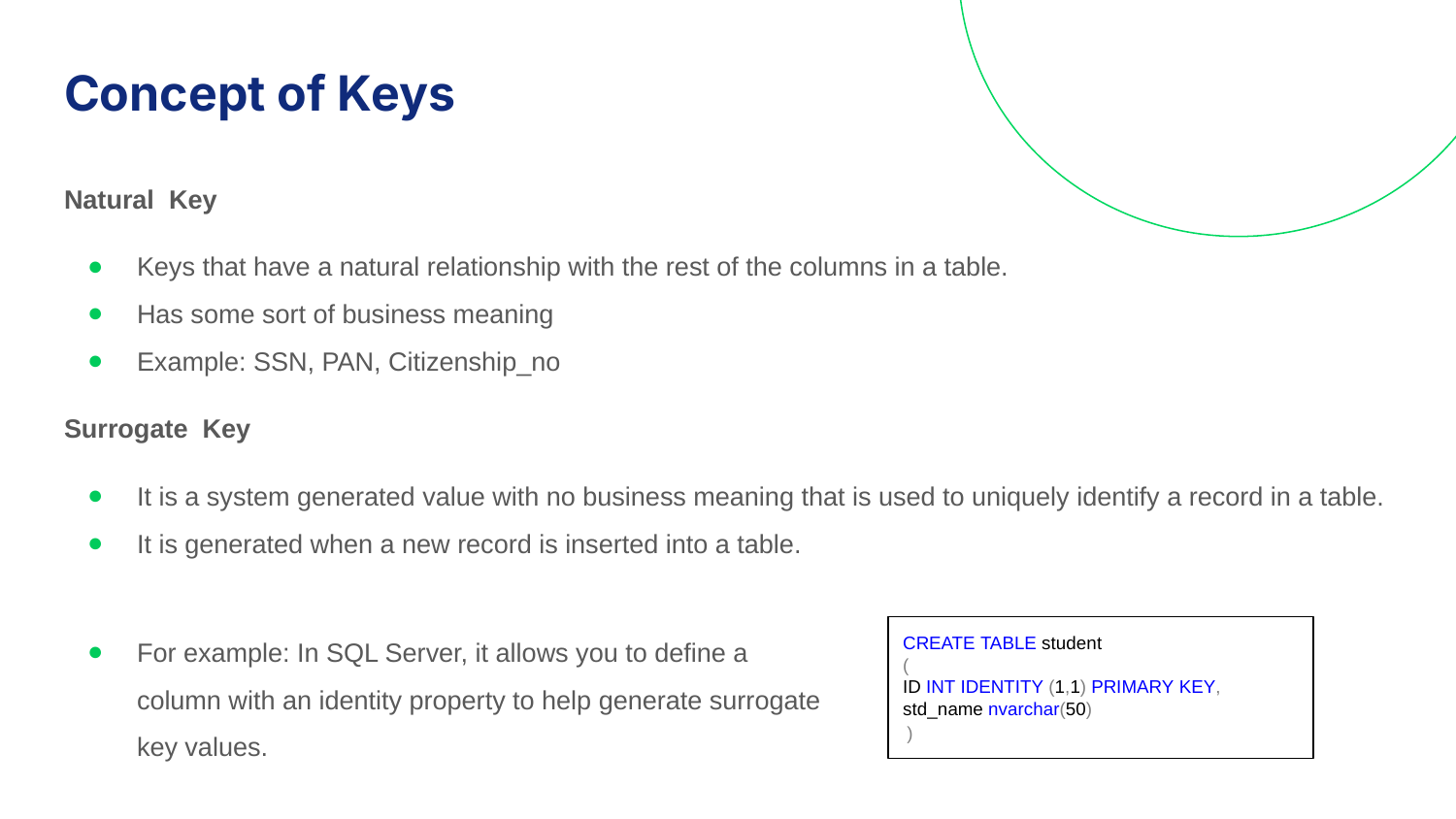

# Concept of Keys
Natural  Key
Keys that have a natural relationship with the rest of the columns in a table.
Has some sort of business meaning
Example: SSN, PAN, Citizenship_no
Surrogate  Key
It is a system generated value with no business meaning that is used to uniquely identify a record in a table.
It is generated when a new record is inserted into a table.
For example: In SQL Server, it allows you to define a column with an identity property to help generate surrogate key values.
CREATE TABLE student
(
ID INT IDENTITY (1,1) PRIMARY KEY,
std_name nvarchar(50)
)